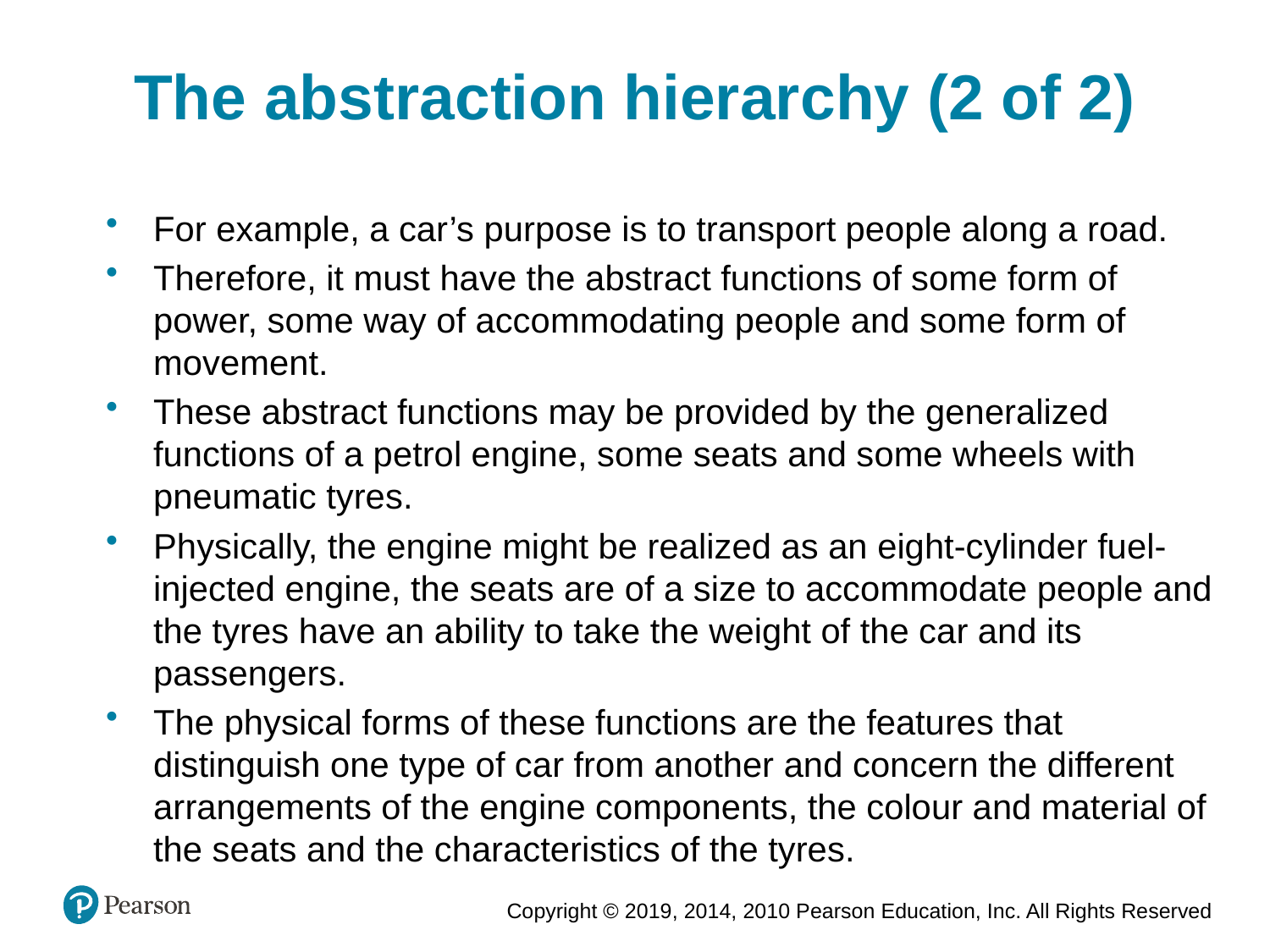

The abstraction hierarchy (2 of 2)
For example, a car’s purpose is to transport people along a road.
Therefore, it must have the abstract functions of some form of power, some way of accommodating people and some form of movement.
These abstract functions may be provided by the generalized functions of a petrol engine, some seats and some wheels with pneumatic tyres.
Physically, the engine might be realized as an eight-cylinder fuel-injected engine, the seats are of a size to accommodate people and the tyres have an ability to take the weight of the car and its passengers.
The physical forms of these functions are the features that distinguish one type of car from another and concern the different arrangements of the engine components, the colour and material of the seats and the characteristics of the tyres.